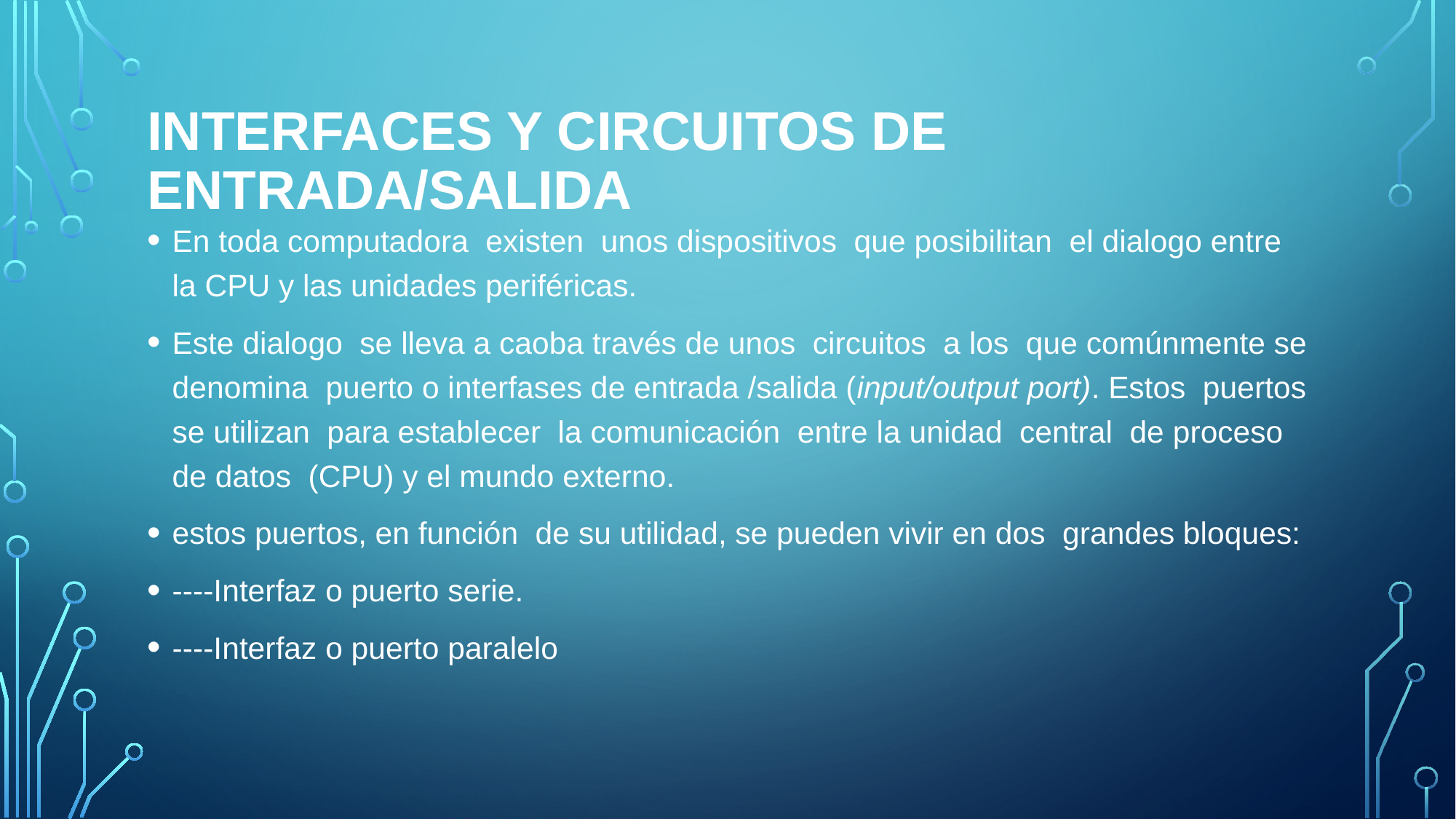

# INTERFACES Y CIRCUITOS DE ENTRADA/SALIDA
En toda computadora  existen  unos dispositivos  que posibilitan  el dialogo entre  la CPU y las unidades periféricas.
Este dialogo  se lleva a caoba través de unos  circuitos  a los  que comúnmente se denomina  puerto o interfases de entrada /salida (input/output port). Estos  puertos se utilizan  para establecer  la comunicación  entre la unidad  central  de proceso de datos  (CPU) y el mundo externo.
estos puertos, en función  de su utilidad, se pueden vivir en dos  grandes bloques:
----Interfaz o puerto serie.
----Interfaz o puerto paralelo